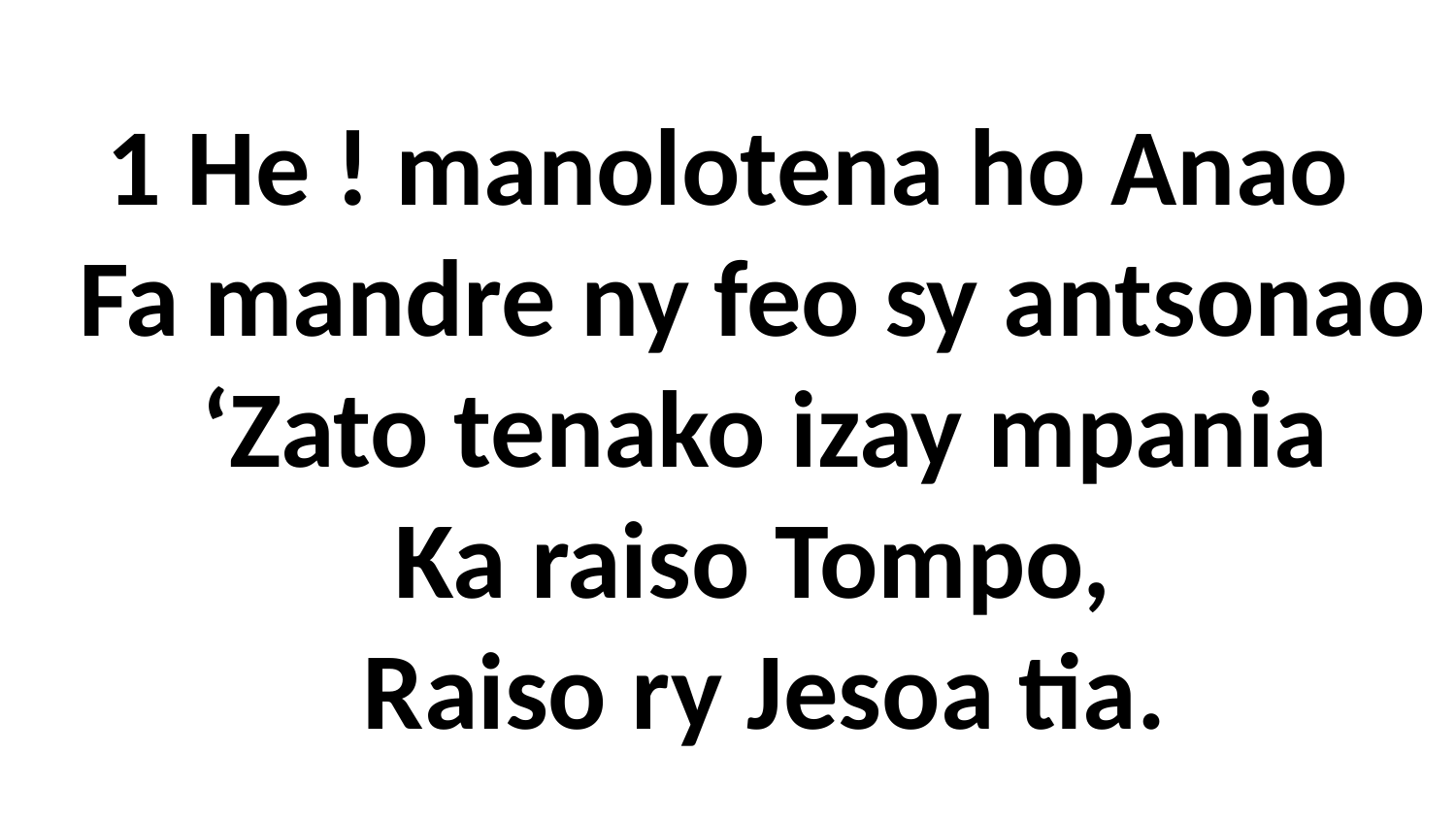

#
1 He ! manolotena ho Anao
  Fa mandre ny feo sy antsonao
   ‘Zato tenako izay mpania
   Ka raiso Tompo,
   Raiso ry Jesoa tia.